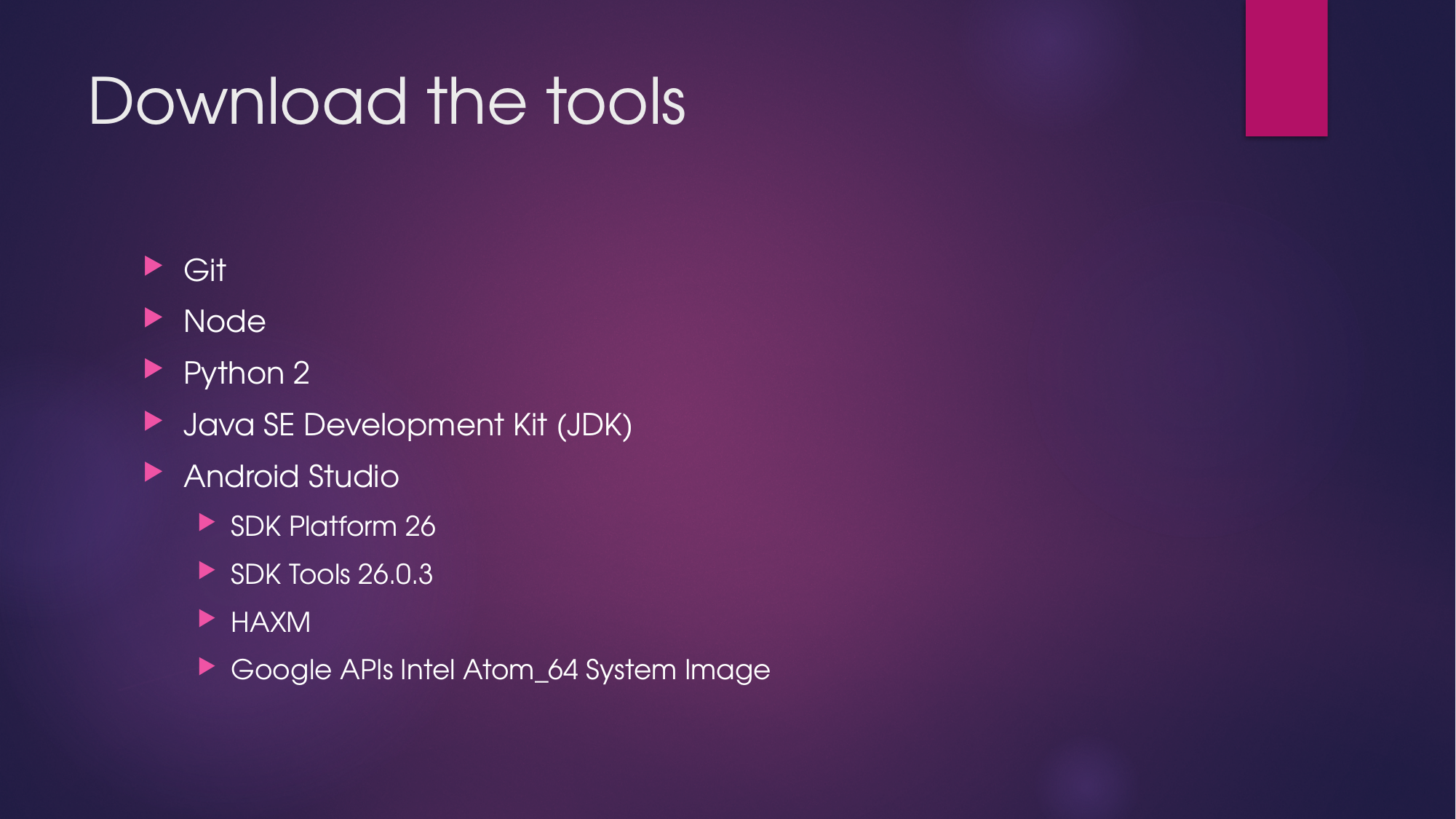

# Download the tools
Git
Node
Python 2
Java SE Development Kit (JDK)
Android Studio
SDK Platform 26
SDK Tools 26.0.3
HAXM
Google APIs Intel Atom_64 System Image